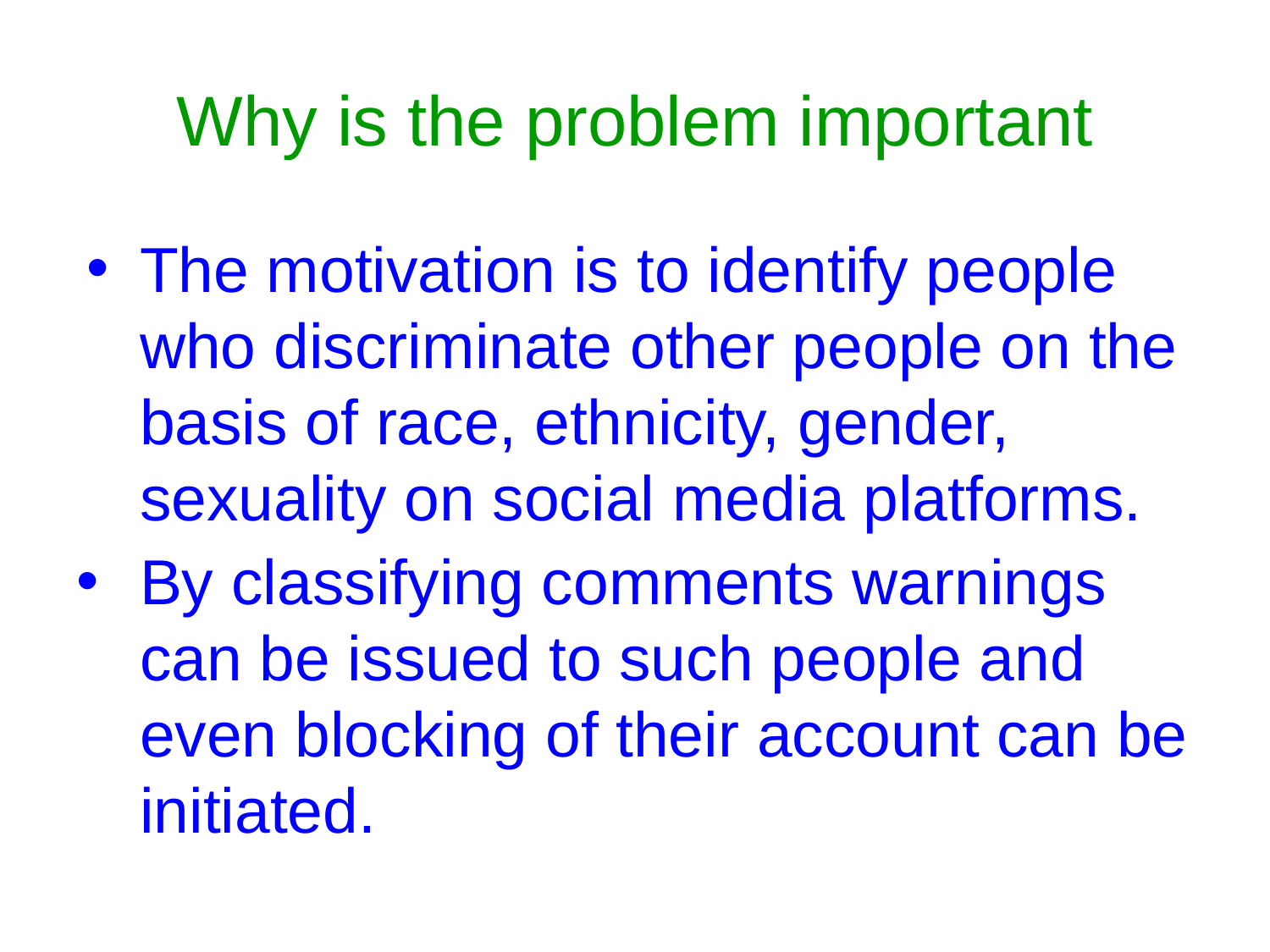

# Why is the problem important
The motivation is to identify people who discriminate other people on the basis of race, ethnicity, gender, sexuality on social media platforms.
By classifying comments warnings can be issued to such people and even blocking of their account can be initiated.